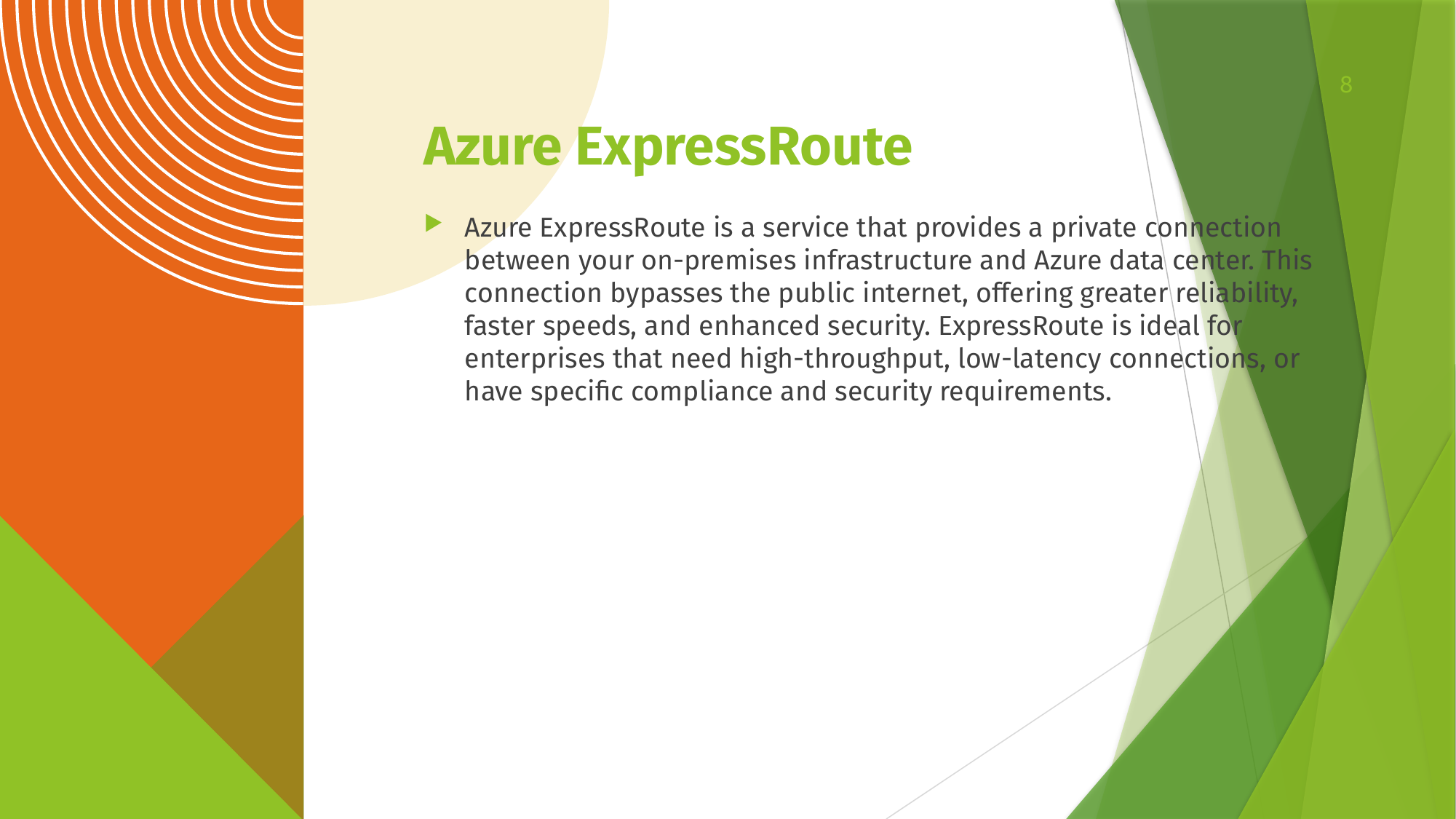

8
# Azure ExpressRoute
Azure ExpressRoute is a service that provides a private connection between your on-premises infrastructure and Azure data center. This connection bypasses the public internet, offering greater reliability, faster speeds, and enhanced security. ExpressRoute is ideal for enterprises that need high-throughput, low-latency connections, or have specific compliance and security requirements.